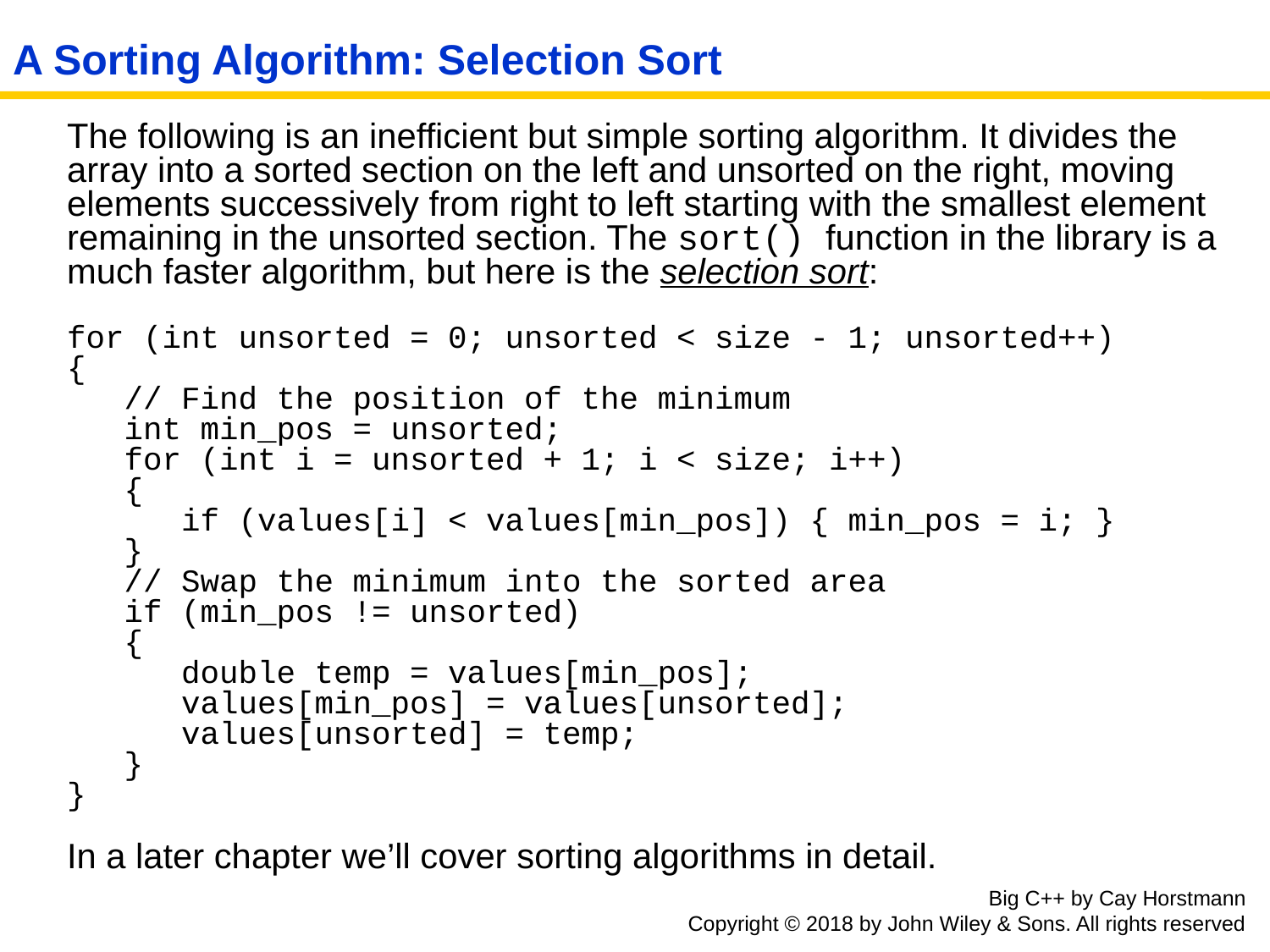

# A Sorting Algorithm: Selection Sort
The following is an inefficient but simple sorting algorithm. It divides the array into a sorted section on the left and unsorted on the right, moving elements successively from right to left starting with the smallest element remaining in the unsorted section. The sort() function in the library is a much faster algorithm, but here is the selection sort:

for (int unsorted = 0; unsorted < size - 1; unsorted++)
{
   // Find the position of the minimum
   int min_pos = unsorted;
   for (int i = unsorted + 1; i < size; i++)
   {
      if (values[i] < values[min_pos]) { min_pos = i; }
   }
   // Swap the minimum into the sorted area
   if (min_pos != unsorted)
   {
      double temp = values[min_pos];
      values[min_pos] = values[unsorted];
      values[unsorted] = temp;
   }
}

In a later chapter we’ll cover sorting algorithms in detail.
Big C++ by Cay Horstmann
Copyright © 2018 by John Wiley & Sons. All rights reserved